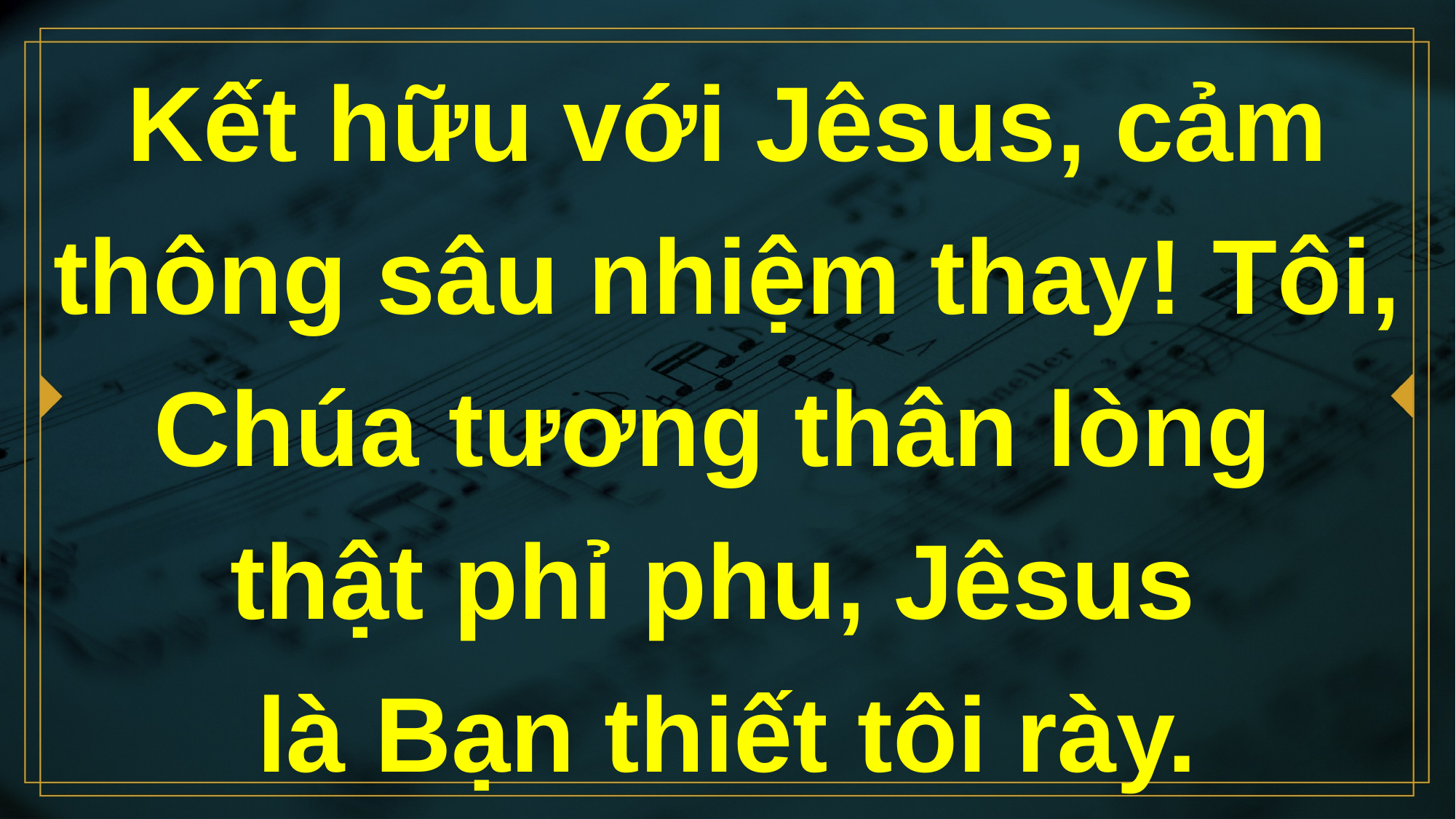

# Kết hữu với Jêsus, cảm thông sâu nhiệm thay! Tôi, Chúa tương thân lòng thật phỉ phu, Jêsus là Bạn thiết tôi rày.